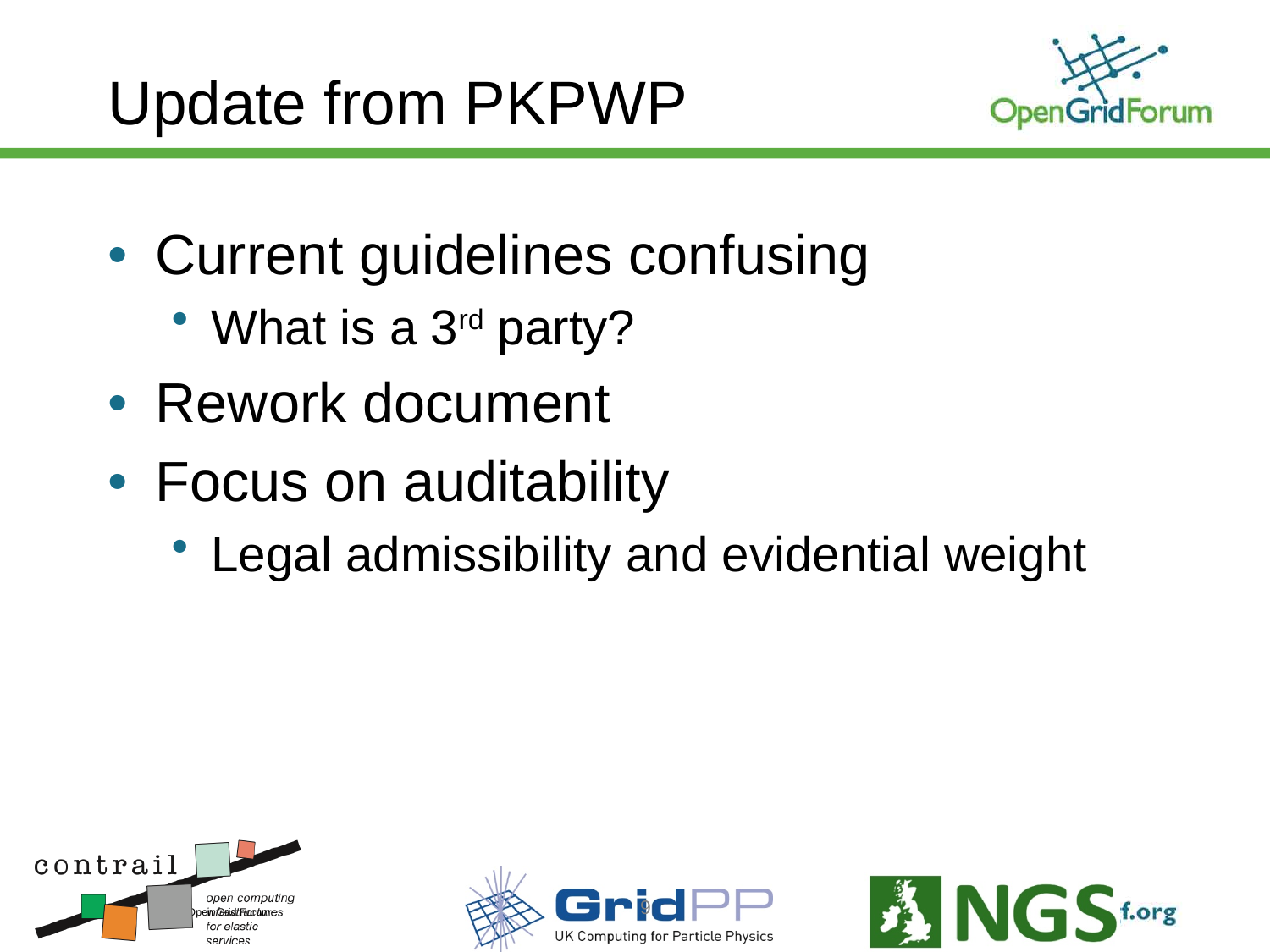

# Update from PKPWP
Current guidelines confusing
What is a 3rd party?
Rework document
Focus on auditability
Legal admissibility and evidential weight
9